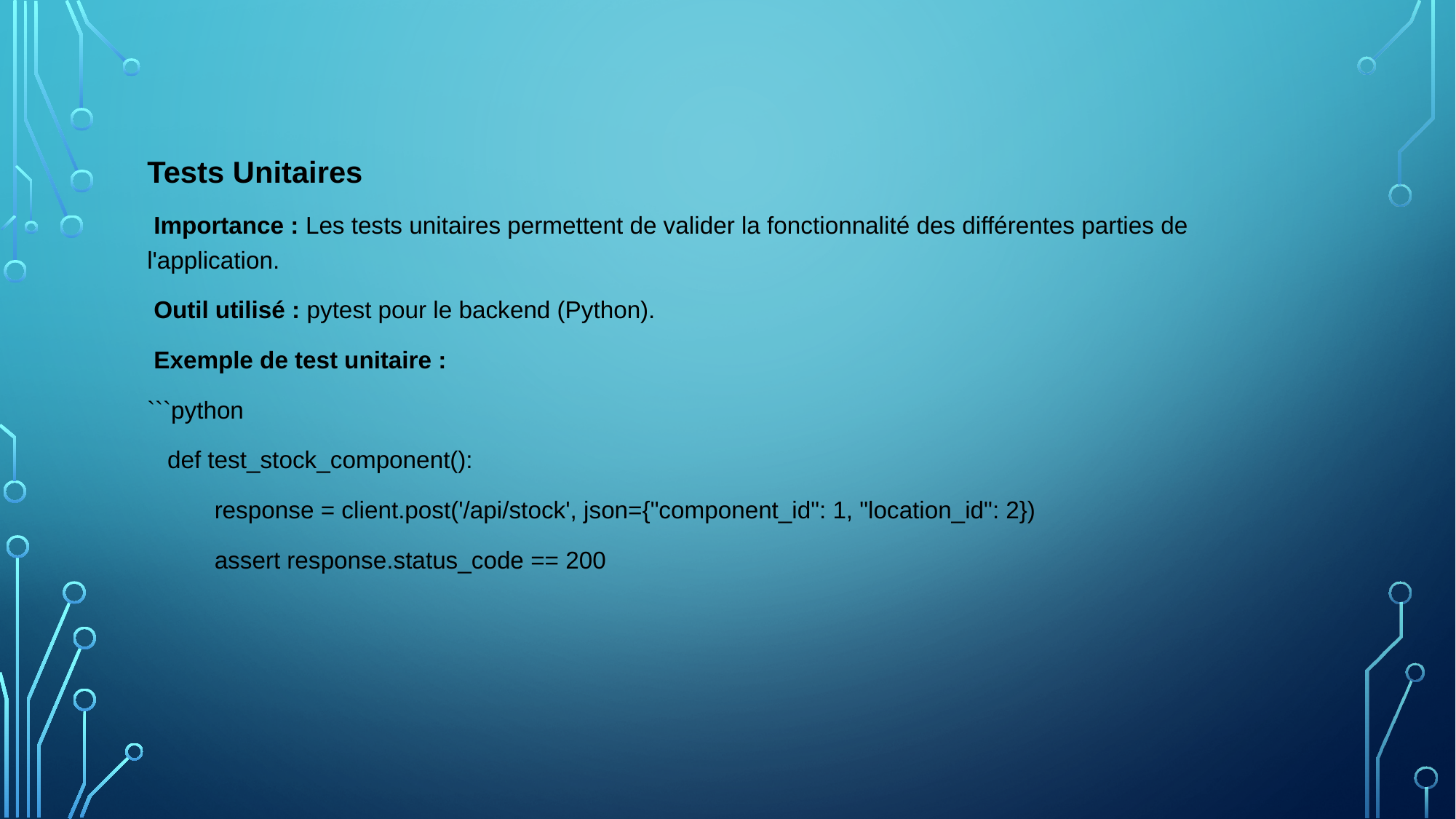

Tests Unitaires
 Importance : Les tests unitaires permettent de valider la fonctionnalité des différentes parties de l'application.
 Outil utilisé : pytest pour le backend (Python).
 Exemple de test unitaire :
```python
   def test_stock_component():
          response = client.post('/api/stock', json={"component_id": 1, "location_id": 2})
          assert response.status_code == 200